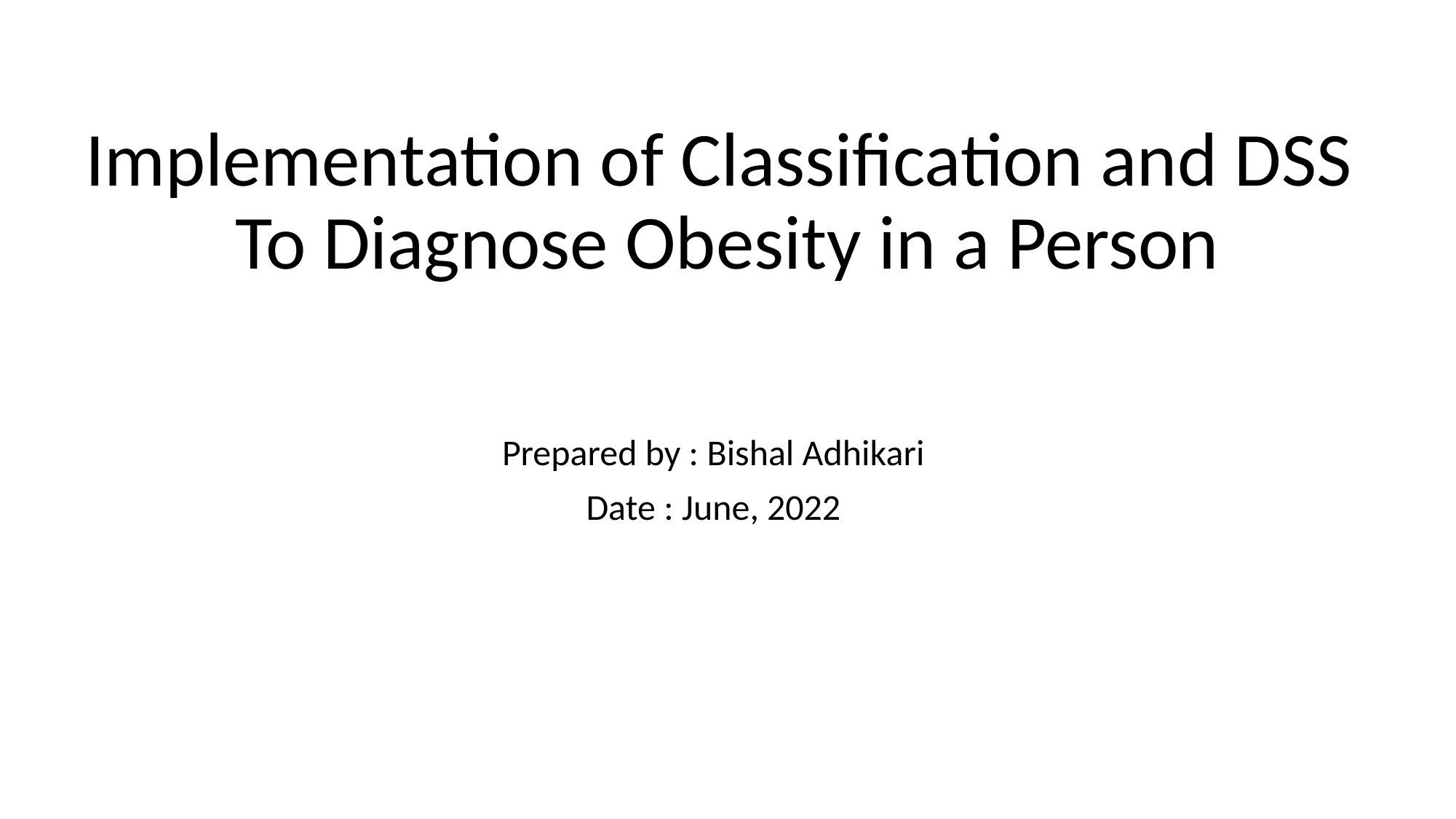

# Implementation of Classification and DSS To Diagnose Obesity in a Person
Prepared by : Bishal Adhikari
Date : June, 2022